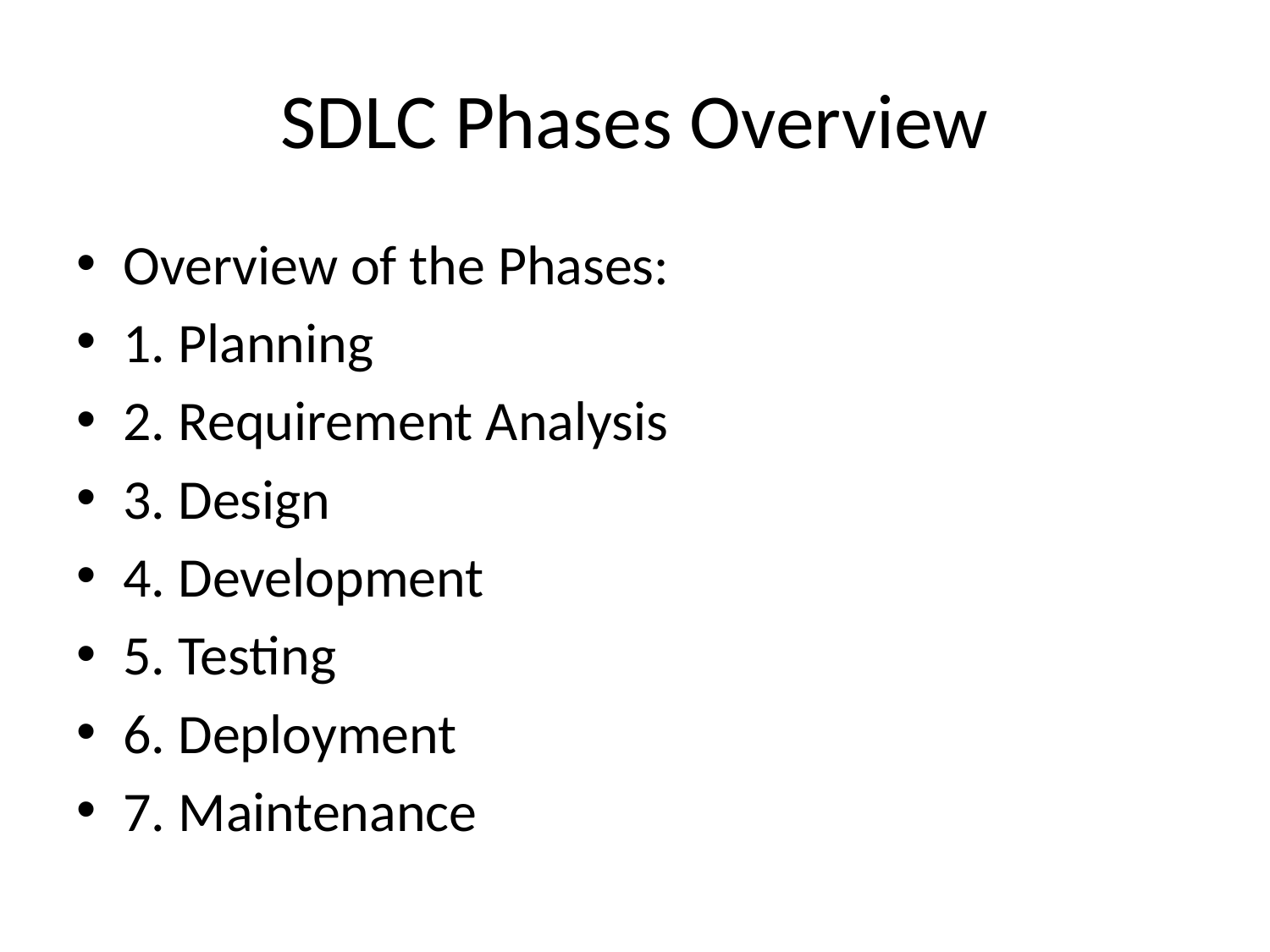

# SDLC Phases Overview
Overview of the Phases:
1. Planning
2. Requirement Analysis
3. Design
4. Development
5. Testing
6. Deployment
7. Maintenance